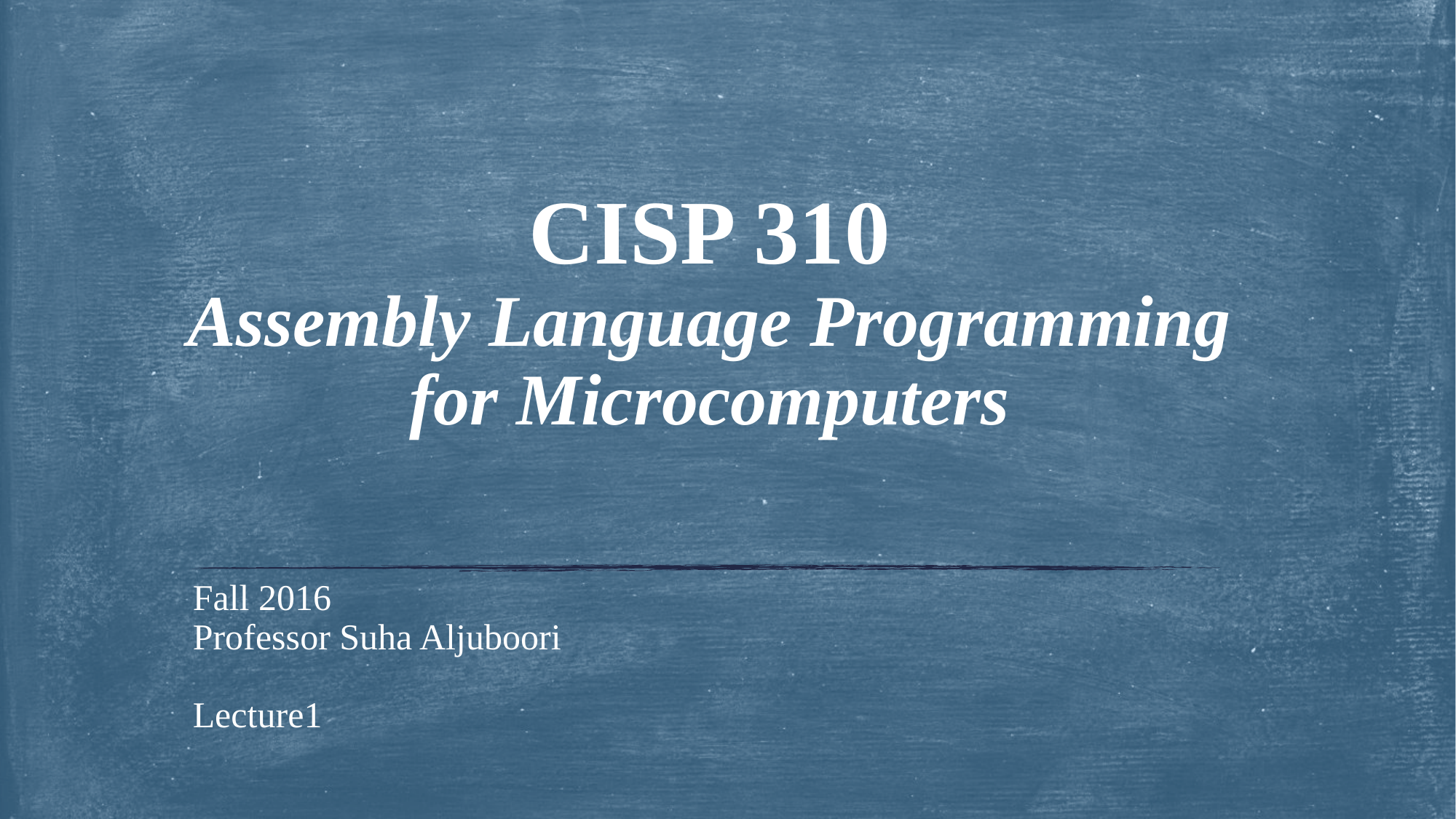

# CISP 310 Assembly Language Programming for Microcomputers
Fall 2016
Professor Suha Aljuboori

Lecture1